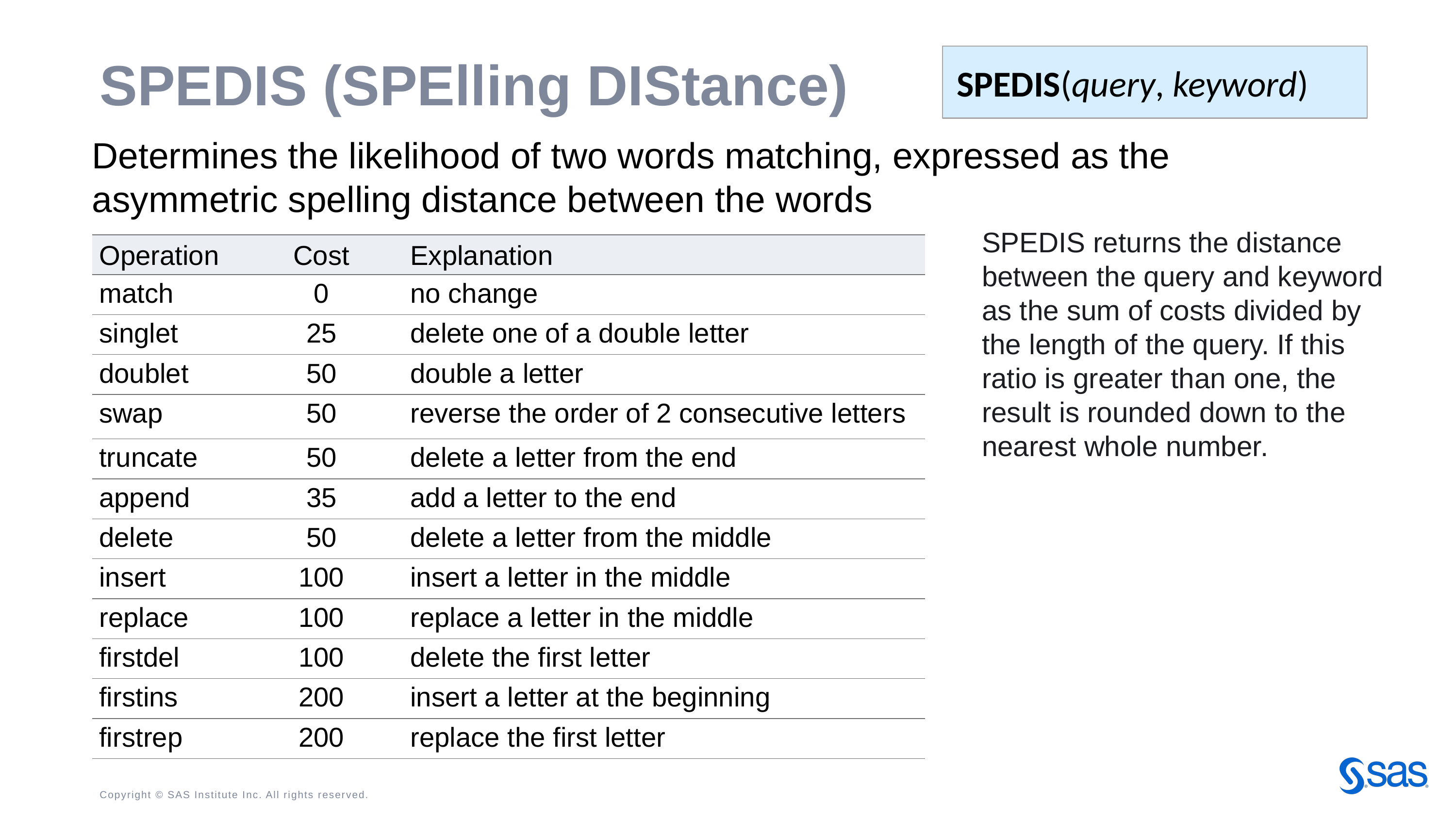

SPEDIS(query, keyword)
# SPEDIS (SPElling DIStance)
Determines the likelihood of two words matching, expressed as the asymmetric spelling distance between the words
SPEDIS returns the distance between the query and keyword as the sum of costs divided by the length of the query. If this ratio is greater than one, the result is rounded down to the nearest whole number.
| Operation | Cost | Explanation |
| --- | --- | --- |
| match | 0 | no change |
| singlet | 25 | delete one of a double letter |
| doublet | 50 | double a letter |
| swap | 50 | reverse the order of 2 consecutive letters |
| truncate | 50 | delete a letter from the end |
| append | 35 | add a letter to the end |
| delete | 50 | delete a letter from the middle |
| insert | 100 | insert a letter in the middle |
| replace | 100 | replace a letter in the middle |
| firstdel | 100 | delete the first letter |
| firstins | 200 | insert a letter at the beginning |
| firstrep | 200 | replace the first letter |